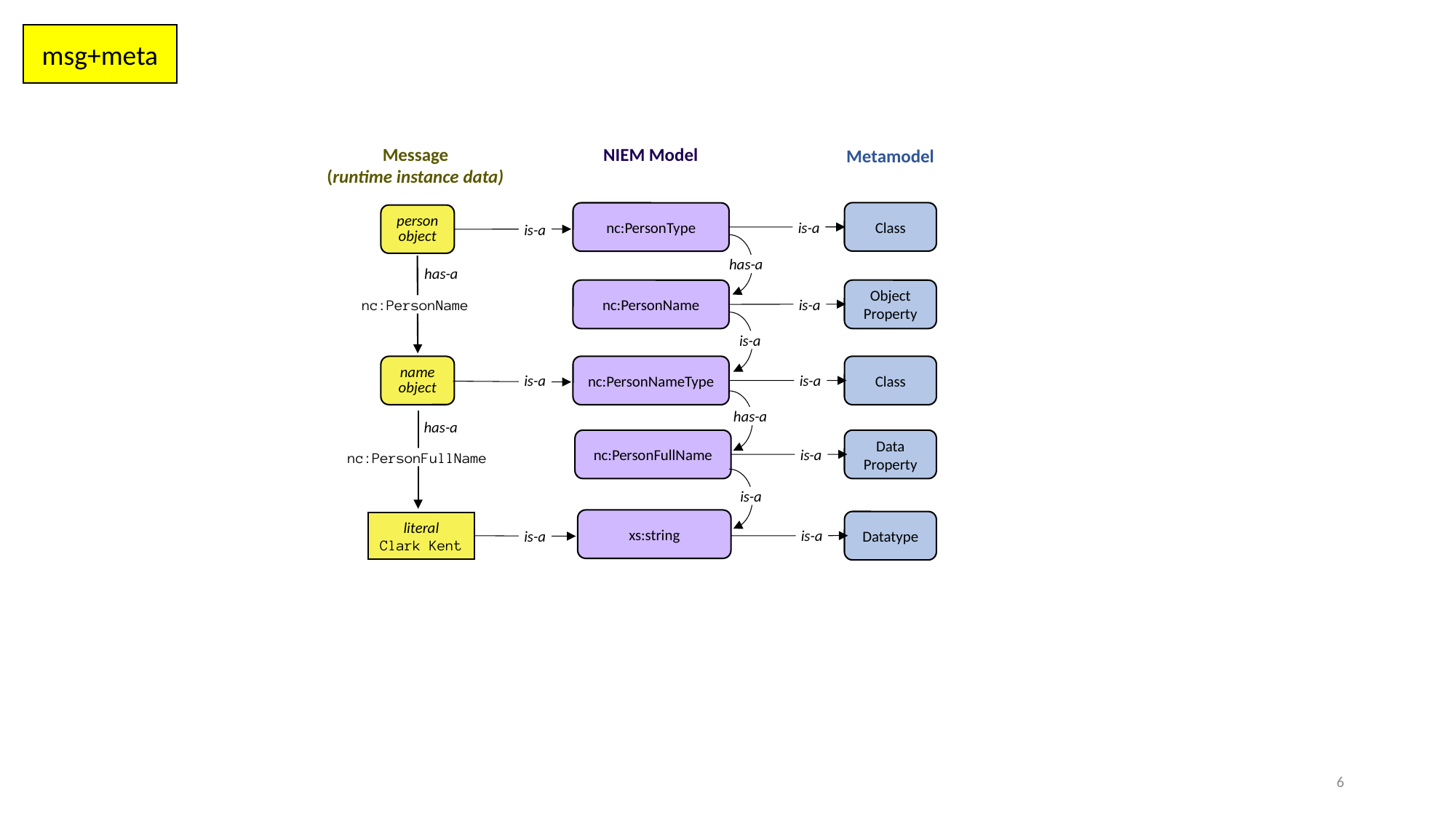

msg+meta
Message
(runtime instance data)
NIEM Model
Metamodel
Class
nc:PersonType
person object
is-a
is-a

has-a
has-a
nc:PersonName
Object Property
is-a
nc:PersonName

is-a
nc:PersonNameType
Class
name object
is-a
is-a

has-a
has-a
nc:PersonFullName
Data Property
is-a
nc:PersonFullName

is-a
xs:string
Datatype
literal
Clark Kent
is-a
is-a
6